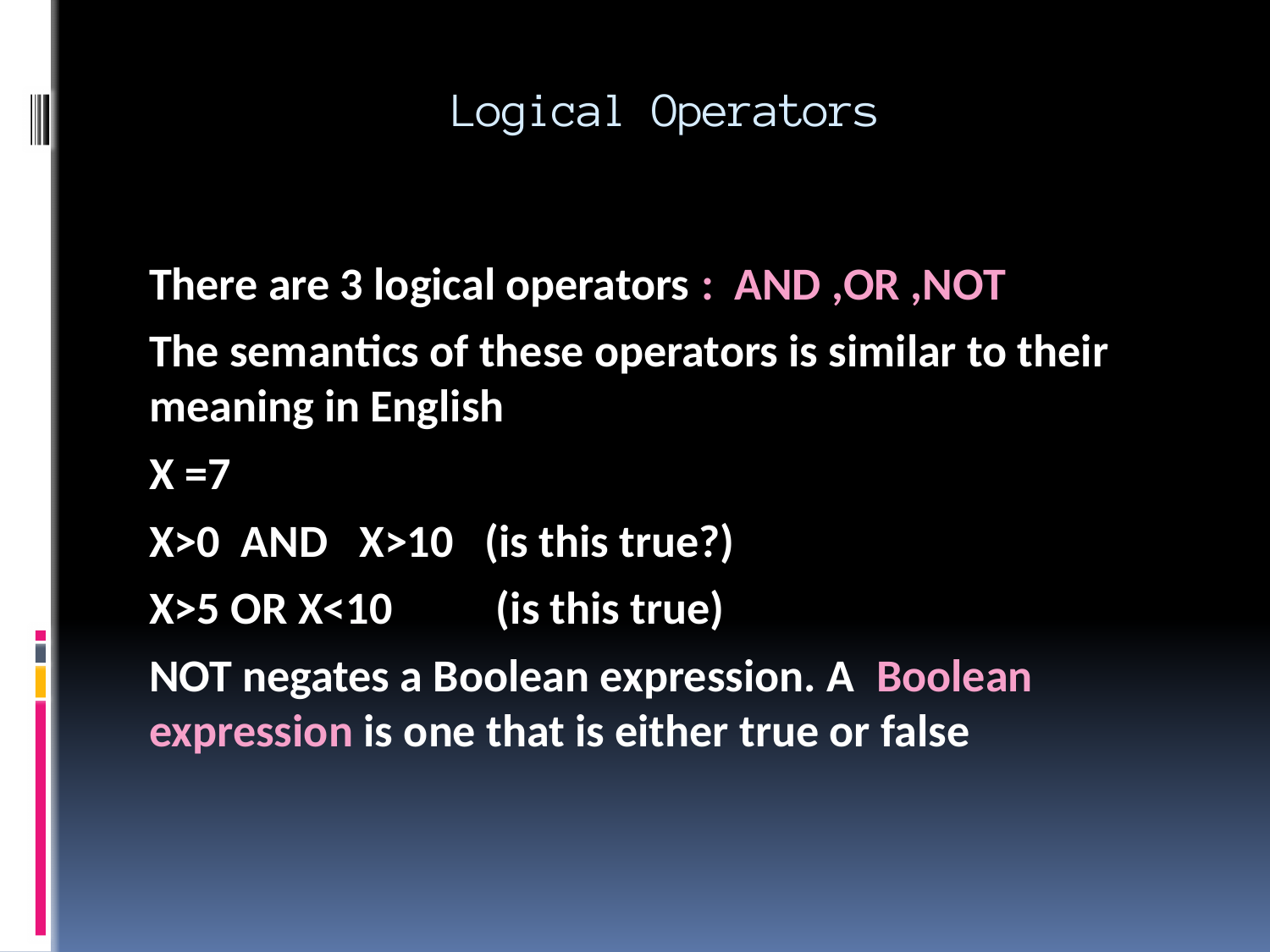

# Logical Operators
There are 3 logical operators :  AND ,OR ,NOT
The semantics of these operators is similar to their meaning in English
X =7
X>0  AND   X>10   (is this true?)
X>5 OR X<10          (is this true)
NOT negates a Boolean expression. A  Boolean expression is one that is either true or false